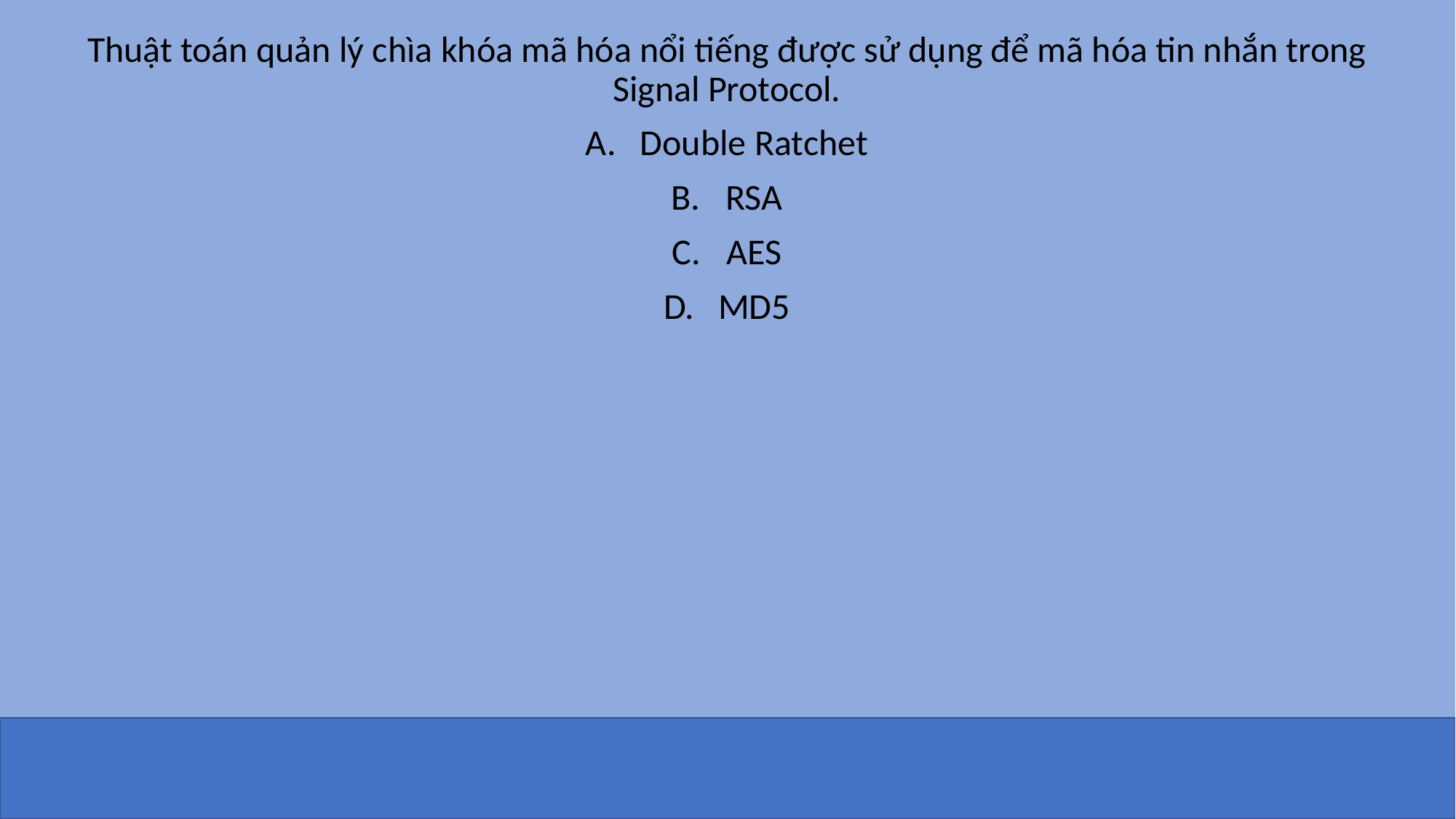

Thuật toán quản lý chìa khóa mã hóa nổi tiếng được sử dụng để mã hóa tin nhắn trong Signal Protocol.
Double Ratchet
RSA
AES
MD5
A